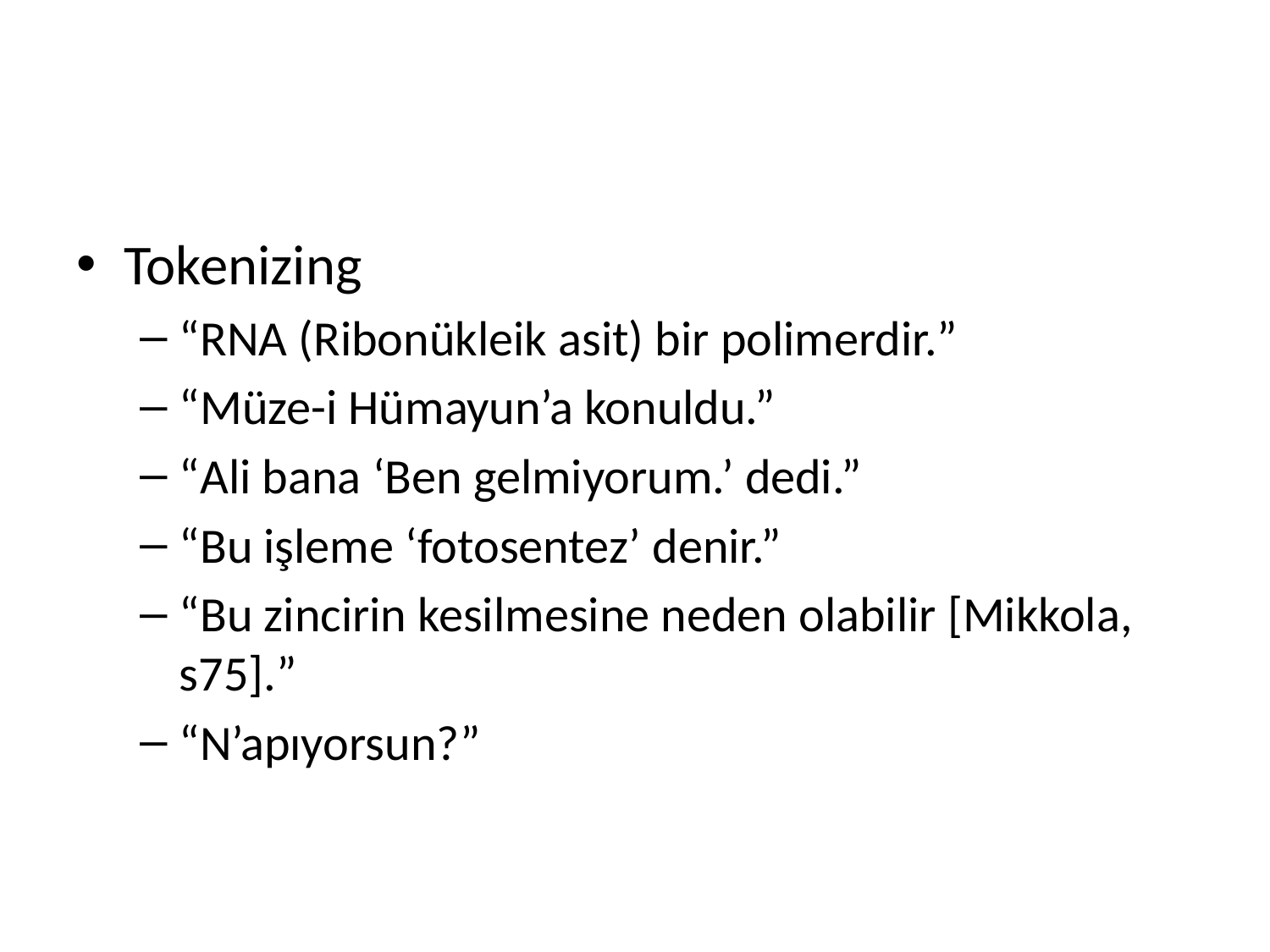

#
Tokenizing
“RNA (Ribonükleik asit) bir polimerdir.”
“Müze-i Hümayun’a konuldu.”
“Ali bana ‘Ben gelmiyorum.’ dedi.”
“Bu işleme ‘fotosentez’ denir.”
“Bu zincirin kesilmesine neden olabilir [Mikkola, s75].”
“N’apıyorsun?”